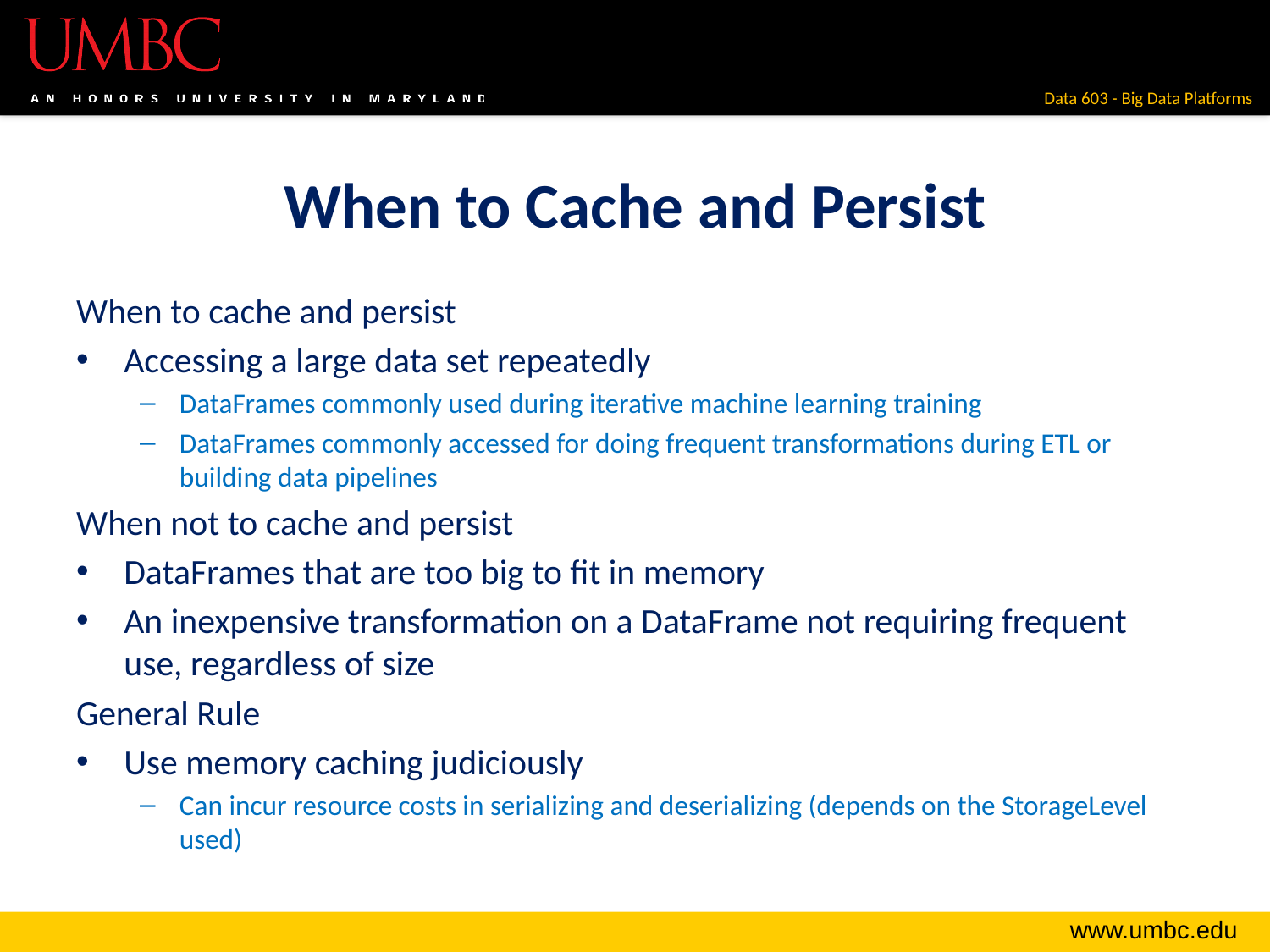

# When to Cache and Persist
When to cache and persist
Accessing a large data set repeatedly
DataFrames commonly used during iterative machine learning training
DataFrames commonly accessed for doing frequent transformations during ETL or building data pipelines
When not to cache and persist
DataFrames that are too big to fit in memory
An inexpensive transformation on a DataFrame not requiring frequent use, regardless of size
General Rule
Use memory caching judiciously
Can incur resource costs in serializing and deserializing (depends on the StorageLevel used)